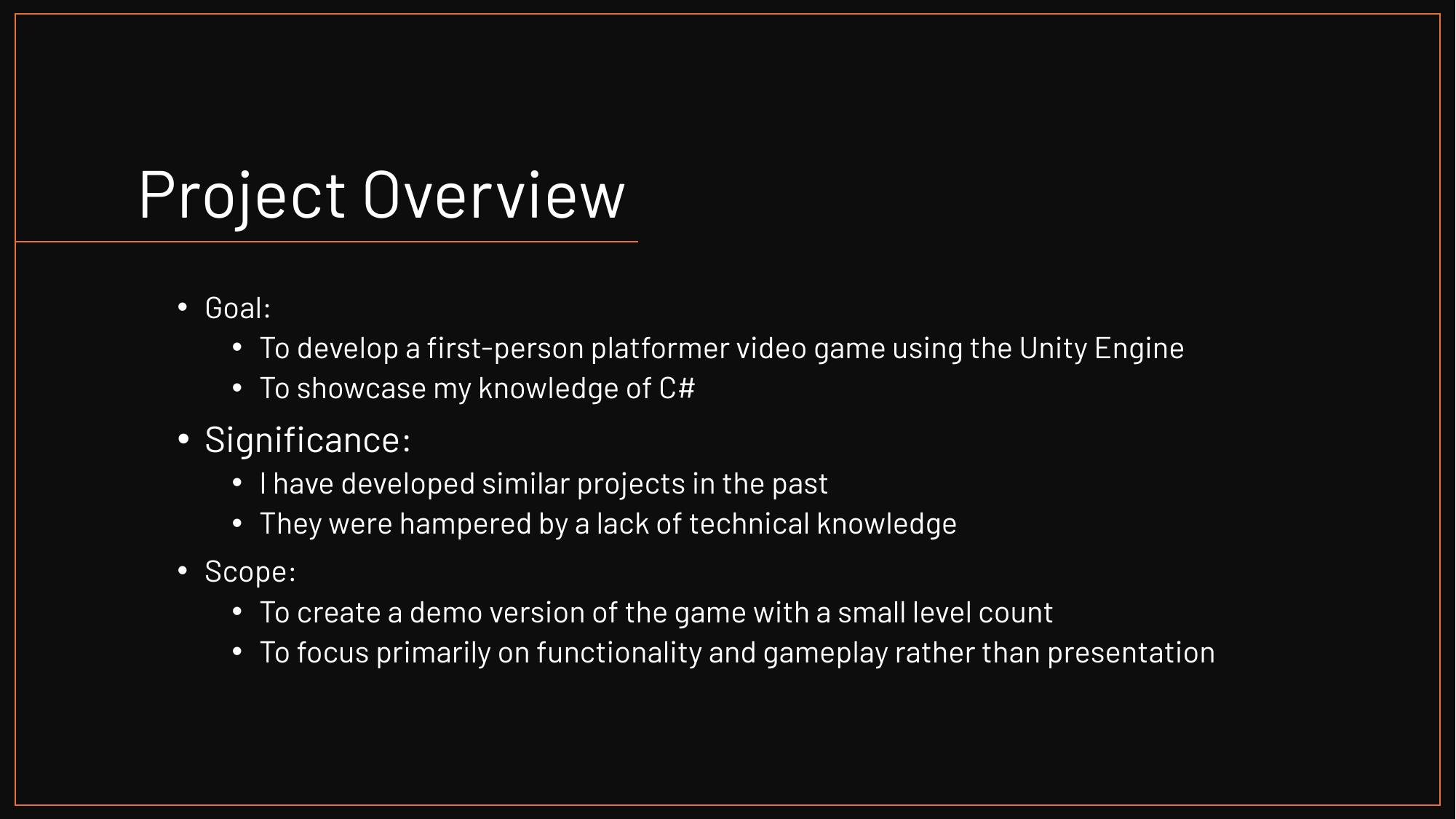

# Project Overview
Goal:
To develop a first-person platformer video game using the Unity Engine
To showcase my knowledge of C#
Significance:
I have developed similar projects in the past
They were hampered by a lack of technical knowledge
Scope:
To create a demo version of the game with a small level count
To focus primarily on functionality and gameplay rather than presentation